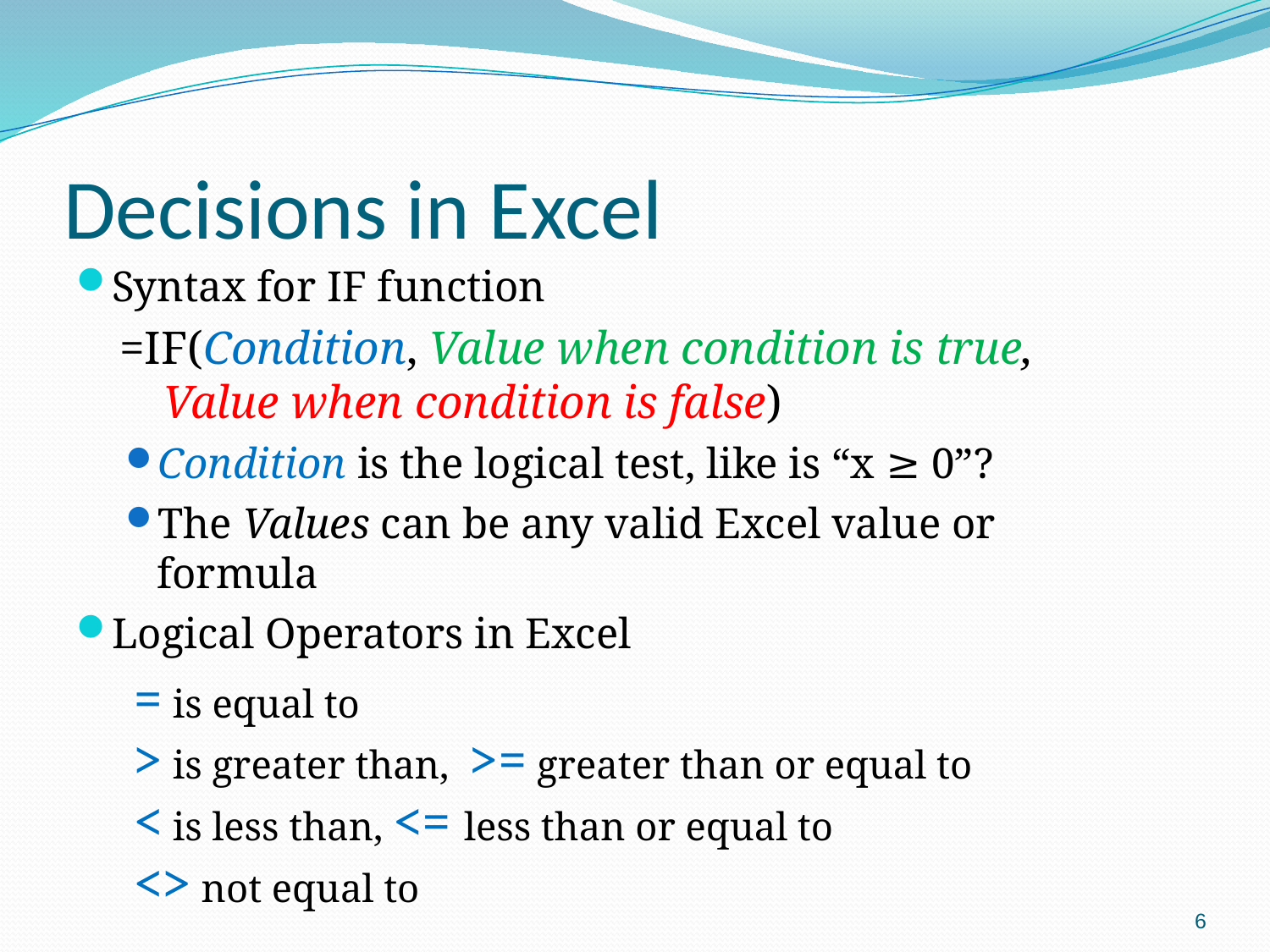

# Decisions in Excel
Syntax for IF function
=IF(Condition, Value when condition is true,
Value when condition is false)
Condition is the logical test, like is “x ≥ 0”?
The Values can be any valid Excel value or formula
Logical Operators in Excel
= is equal to
	> is greater than,  >= greater than or equal to
		< is less than, <= less than or equal to
			<> not equal to

6